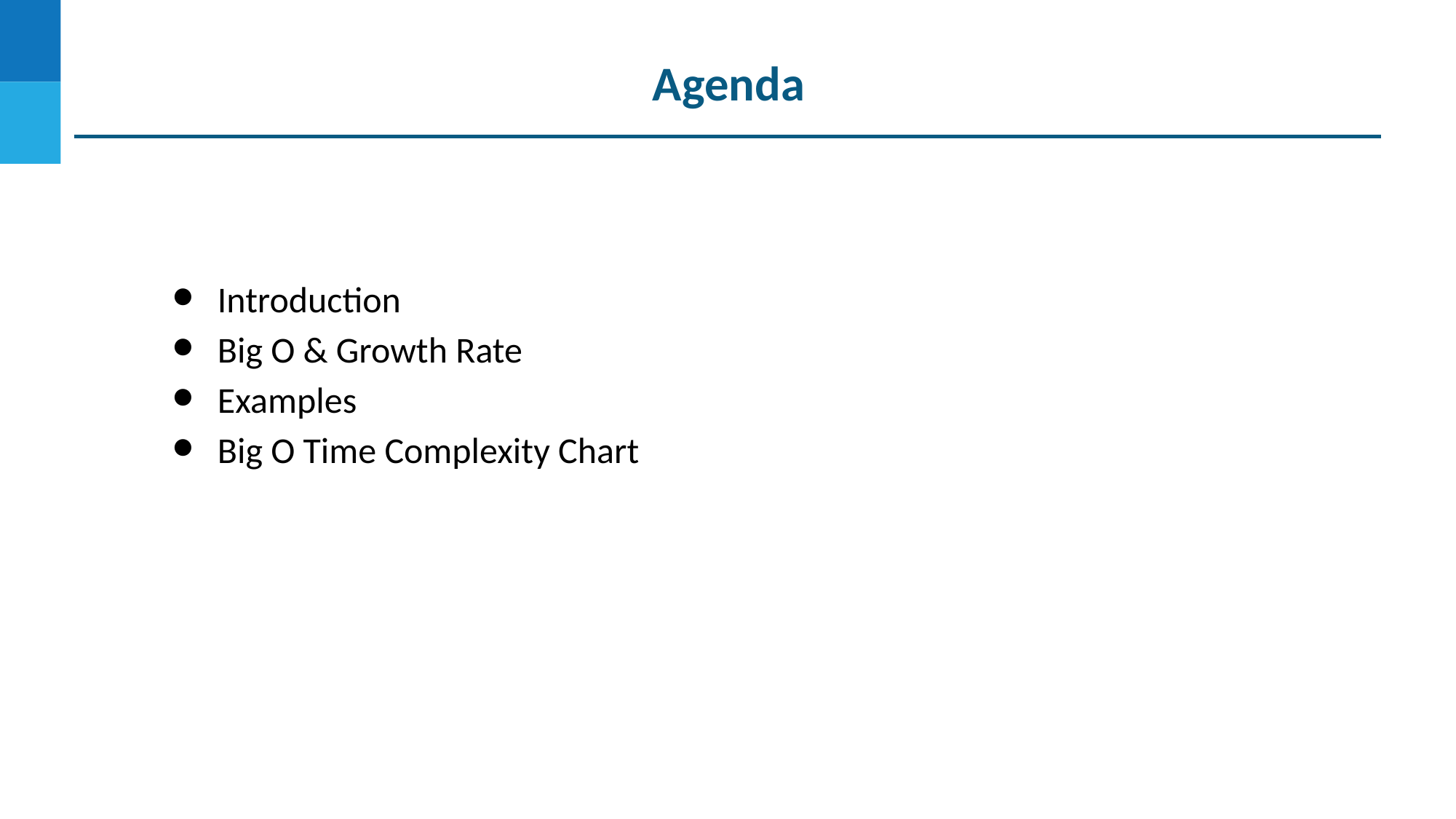

Agenda
Introduction
Big O & Growth Rate
Examples
Big O Time Complexity Chart